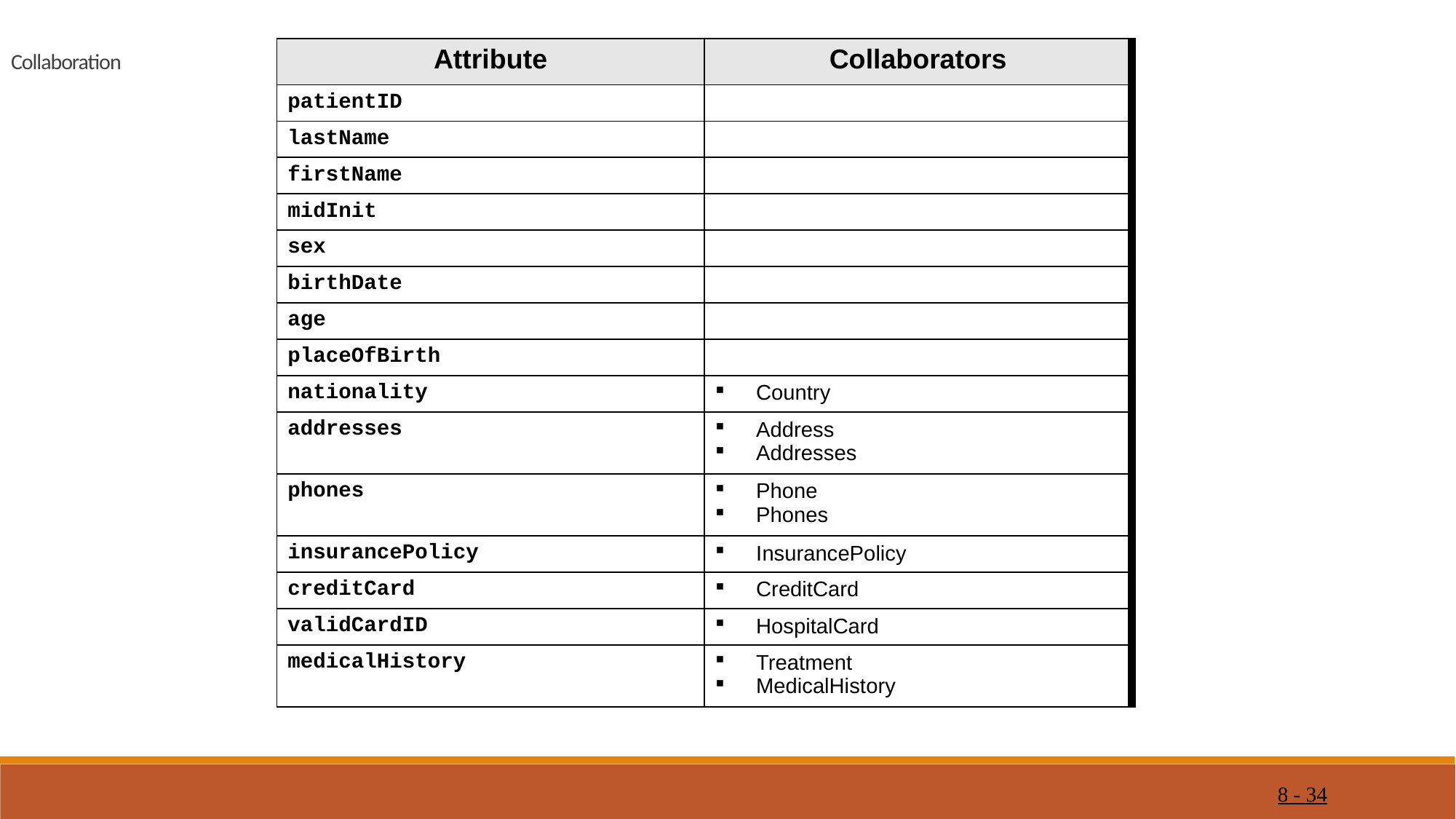

Collaboration
| Attribute | Collaborators |
| --- | --- |
| patientID |  |
| lastName |  |
| firstName |  |
| midInit |  |
| sex |  |
| birthDate |  |
| age |  |
| placeOfBirth |  |
| nationality | Country |
| addresses | Address Addresses |
| phones | Phone Phones |
| insurancePolicy | InsurancePolicy |
| creditCard | CreditCard |
| validCardID | HospitalCard |
| medicalHistory | Treatment MedicalHistory |
8 - 34